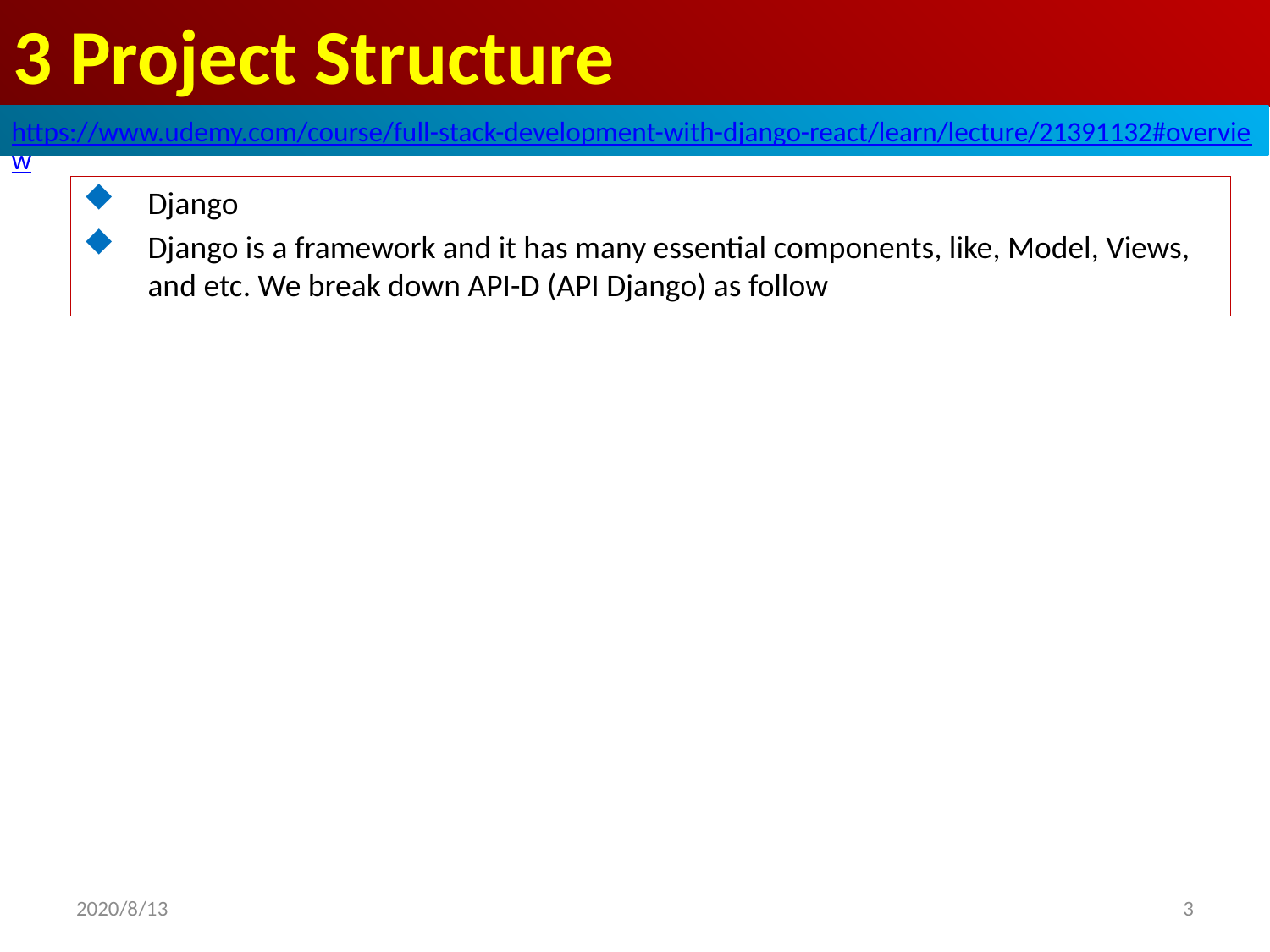

# 3 Project Structure
https://www.udemy.com/course/full-stack-development-with-django-react/learn/lecture/21391132#overview
Django
Django is a framework and it has many essential components, like, Model, Views, and etc. We break down API-D (API Django) as follow
3
2020/8/13